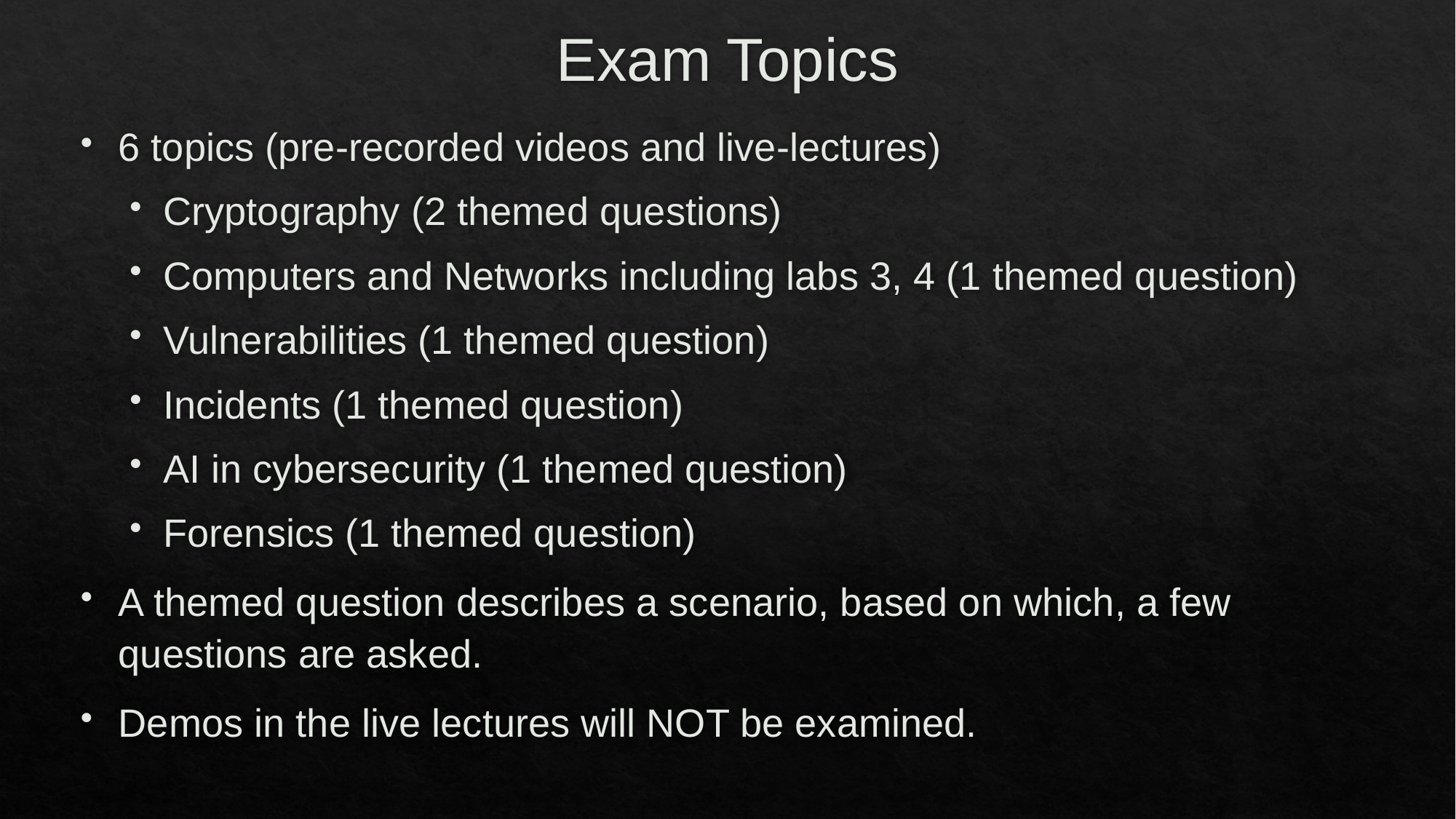

# Exam Topics
6 topics (pre-recorded videos and live-lectures)
Cryptography (2 themed questions)
Computers and Networks including labs 3, 4 (1 themed question)
Vulnerabilities (1 themed question)
Incidents (1 themed question)
AI in cybersecurity (1 themed question)
Forensics (1 themed question)
A themed question describes a scenario, based on which, a few questions are asked.
Demos in the live lectures will NOT be examined.